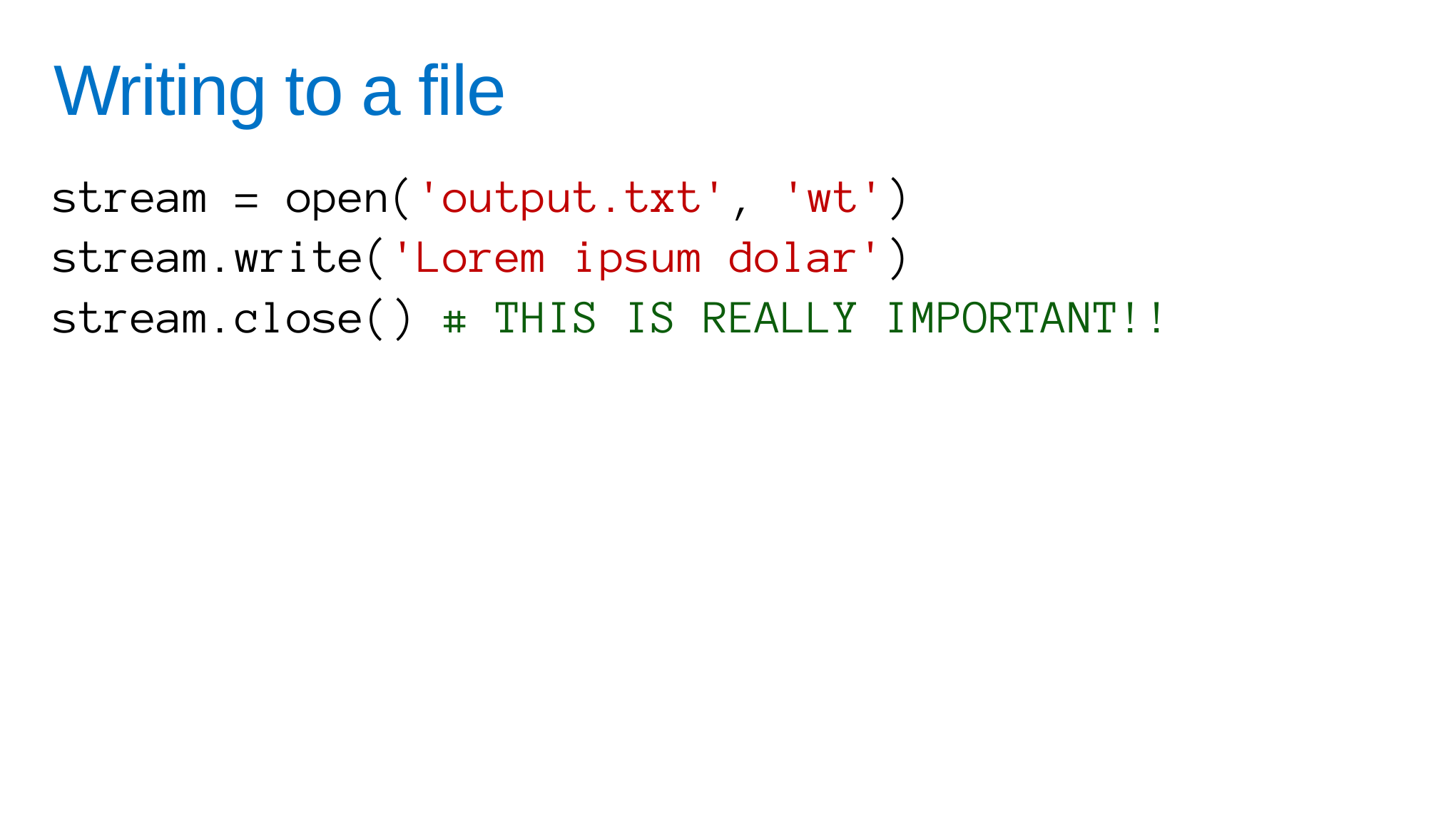

# Writing to a file
stream = open('output.txt', 'wt')
stream.write('Lorem ipsum dolar')
stream.close() # THIS IS REALLY IMPORTANT!!